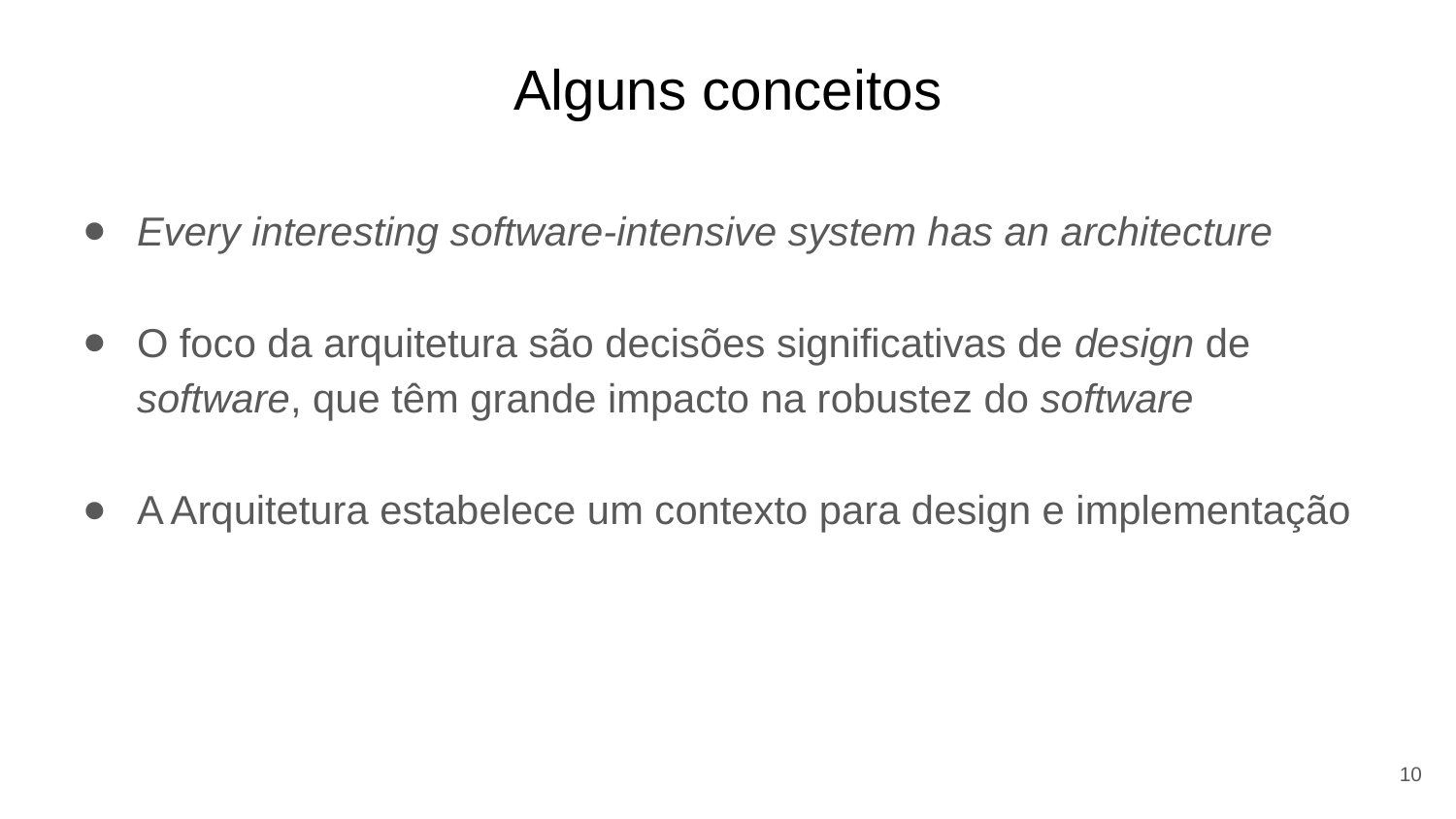

# Alguns conceitos
Every interesting software-intensive system has an architecture

O foco da arquitetura são decisões significativas de design de software, que têm grande impacto na robustez do software

A Arquitetura estabelece um contexto para design e implementação

10